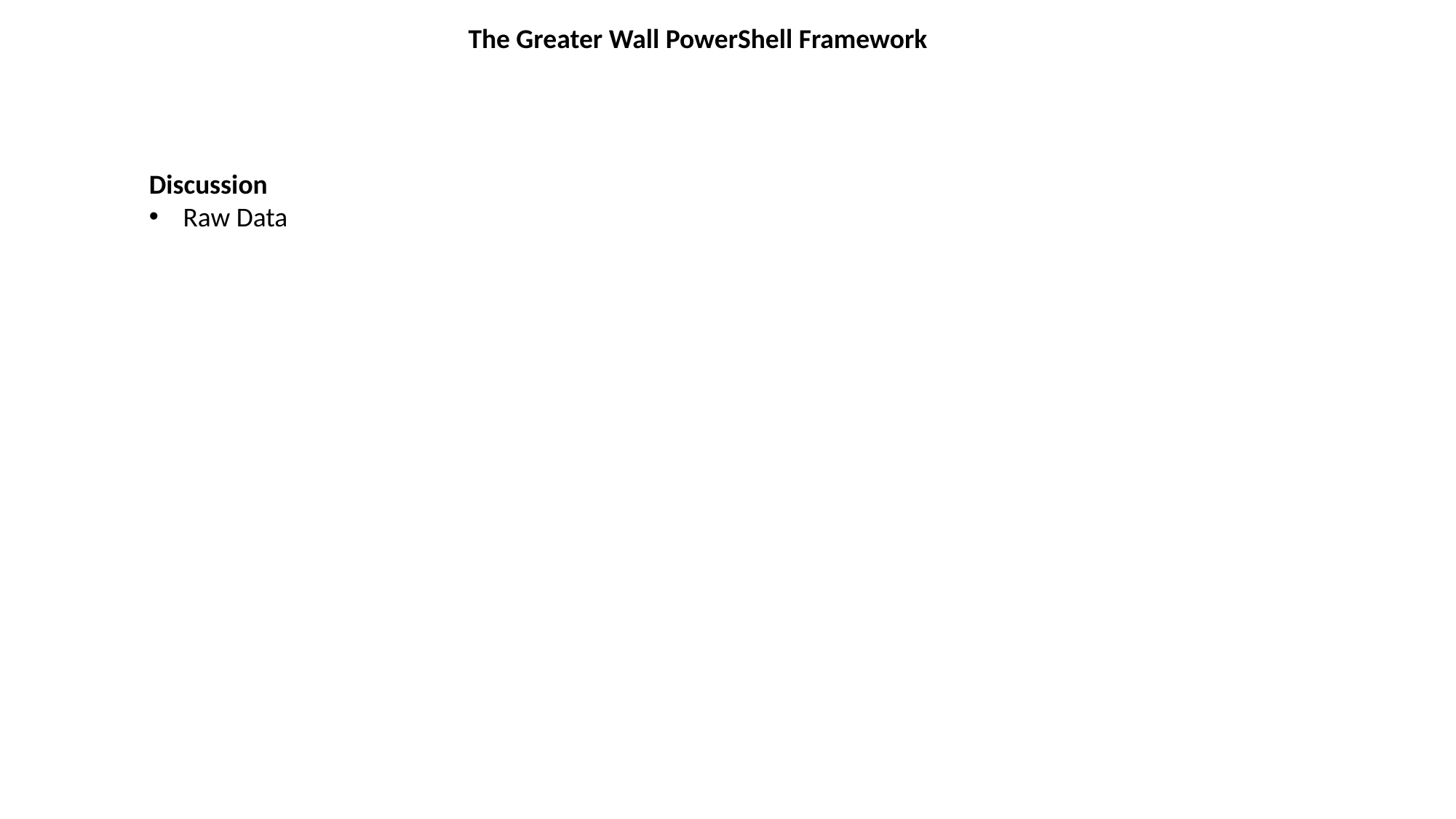

The Greater Wall PowerShell Framework
Discussion
Raw Data